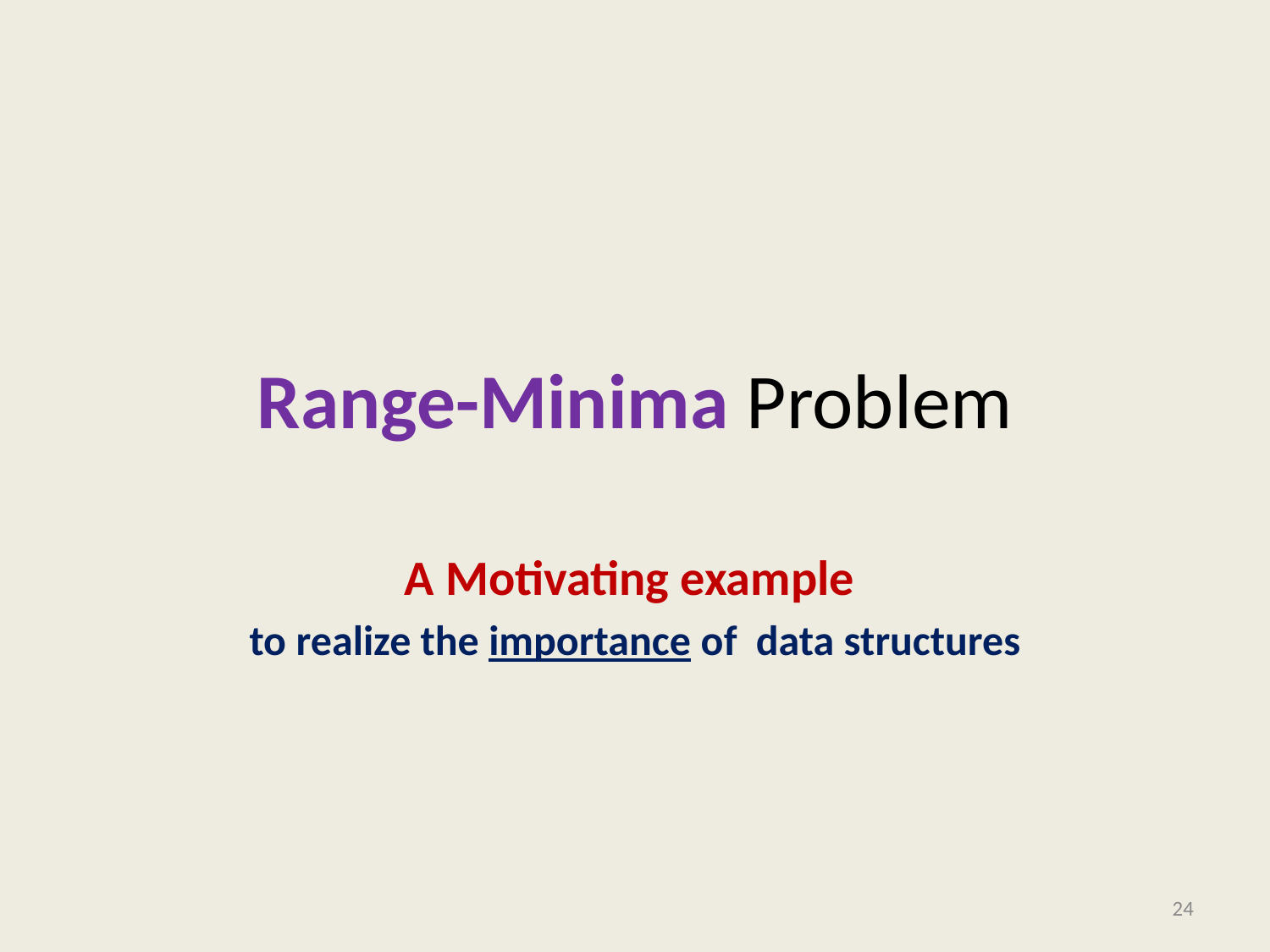

# Range-Minima Problem
A Motivating example
to realize the importance of  data structures
24